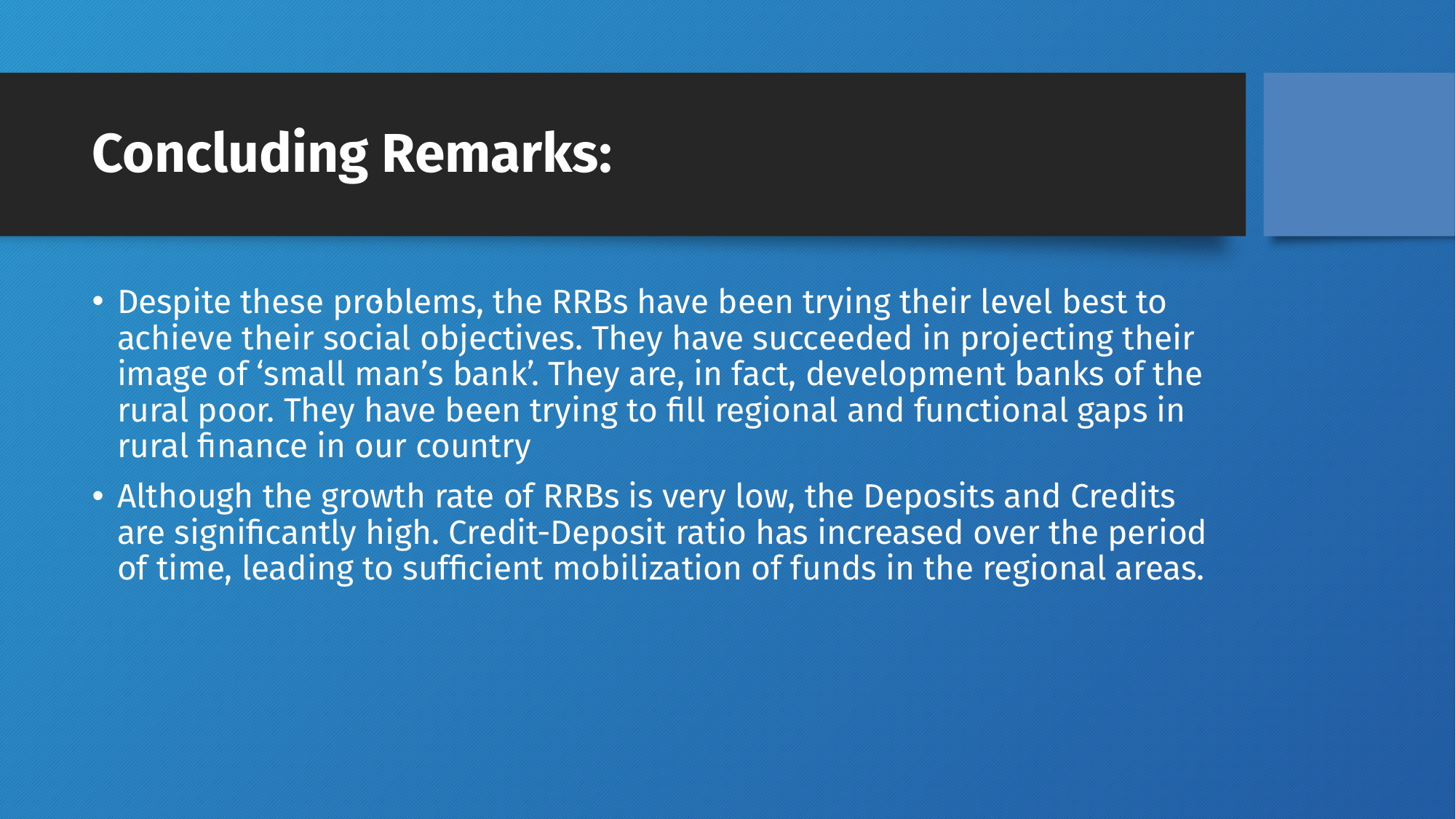

# Concluding Remarks:
.
Despite these problems, the RRBs have been trying their level best to achieve their social objectives. They have succeeded in projecting their image of ‘small man’s bank’. They are, in fact, development banks of the rural poor. They have been trying to fill regional and functional gaps in rural finance in our country
Although the growth rate of RRBs is very low, the Deposits and Credits are significantly high. Credit-Deposit ratio has increased over the period of time, leading to sufficient mobilization of funds in the regional areas.